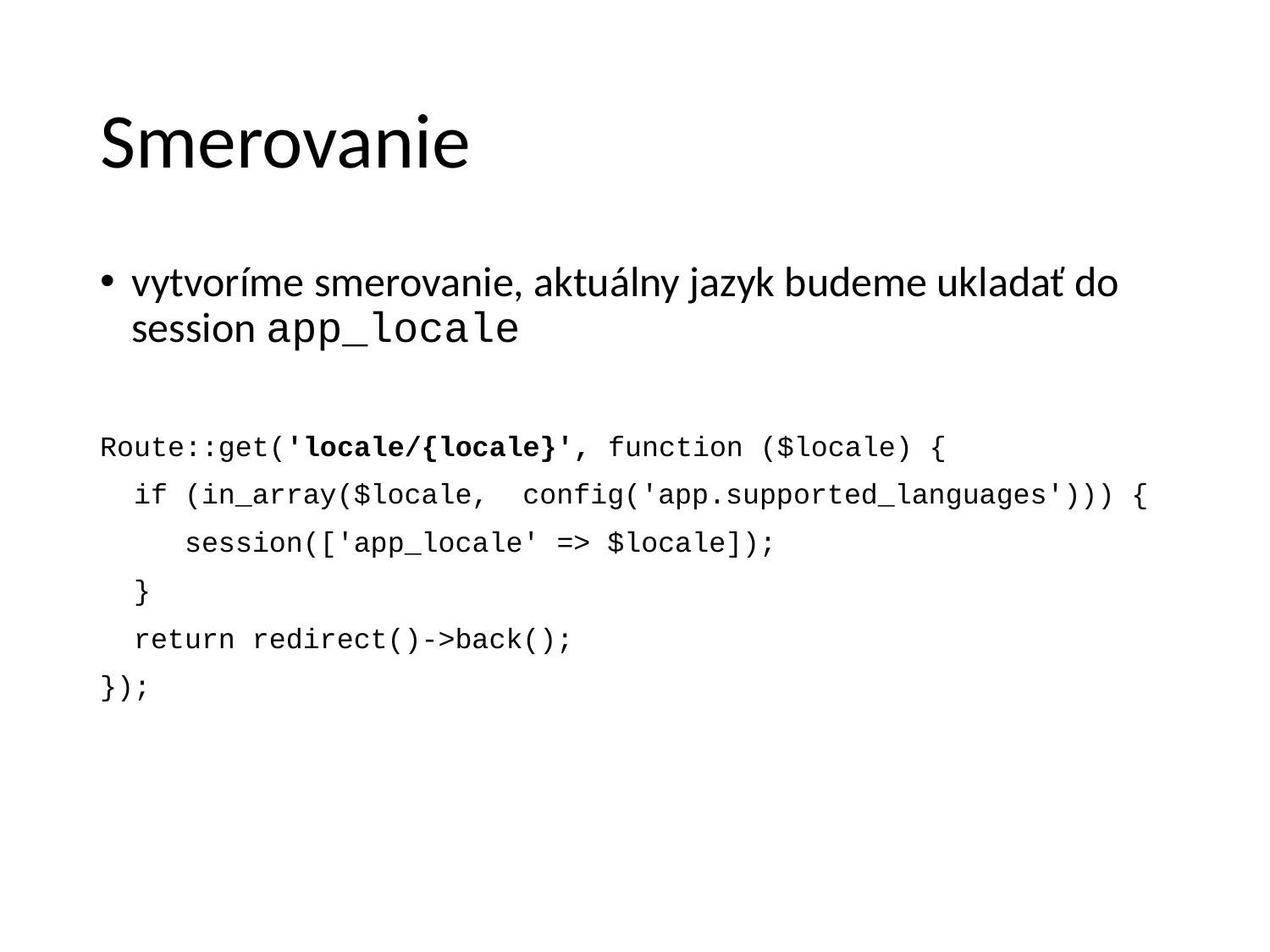

# Smerovanie
vytvoríme smerovanie, aktuálny jazyk budeme ukladať do session app_locale

Route::get('locale/{locale}', function ($locale) {
  if (in_array($locale,  config('app.supported_languages'))) {
     session(['app_locale' => $locale]);
  }
  return redirect()->back();
});